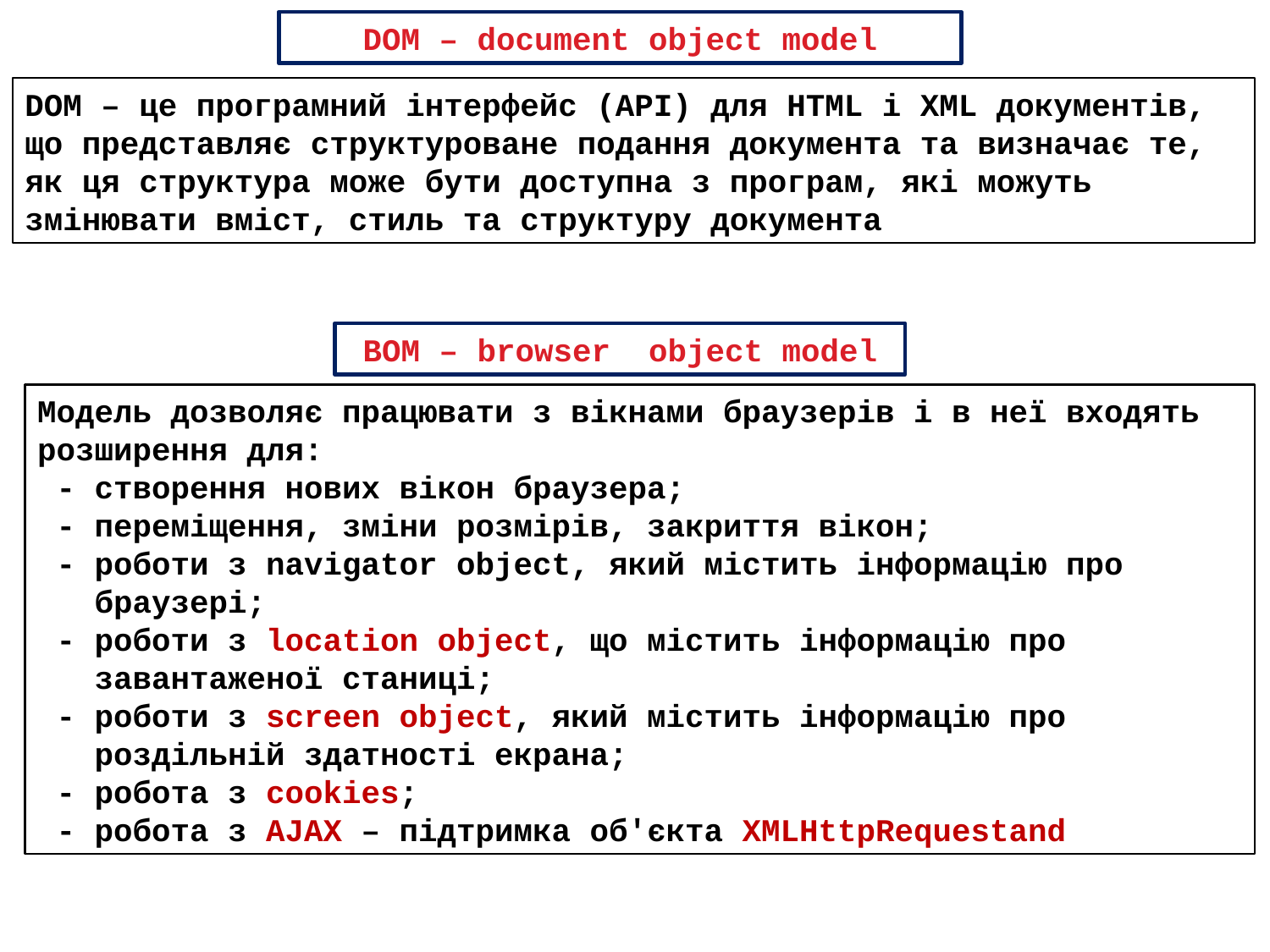

DOM – document object model
DOM – це програмний інтерфейс (API) для HTML і XML документів, що представляє структуроване подання документа та визначає те, як ця структура може бути доступна з програм, які можуть змінювати вміст, стиль та структуру документа
BOM – browser  object model
Модель дозволяє працювати з вікнами браузерів і в неї входять розширення для:
 - cтворення нових вікон браузера;
 - переміщення, зміни розмірів, закриття вікон;
 - роботи з navigator object, який містить інформацію про
   браузері;
 - роботи з location object, що містить інформацію про
   завантаженої станиці;
 - роботи з screen object, який містить інформацію про
   роздільній здатності екрана;
 - робота з cookies;
 - робота з AJAX – підтримка об'єкта XMLHttpRequestand